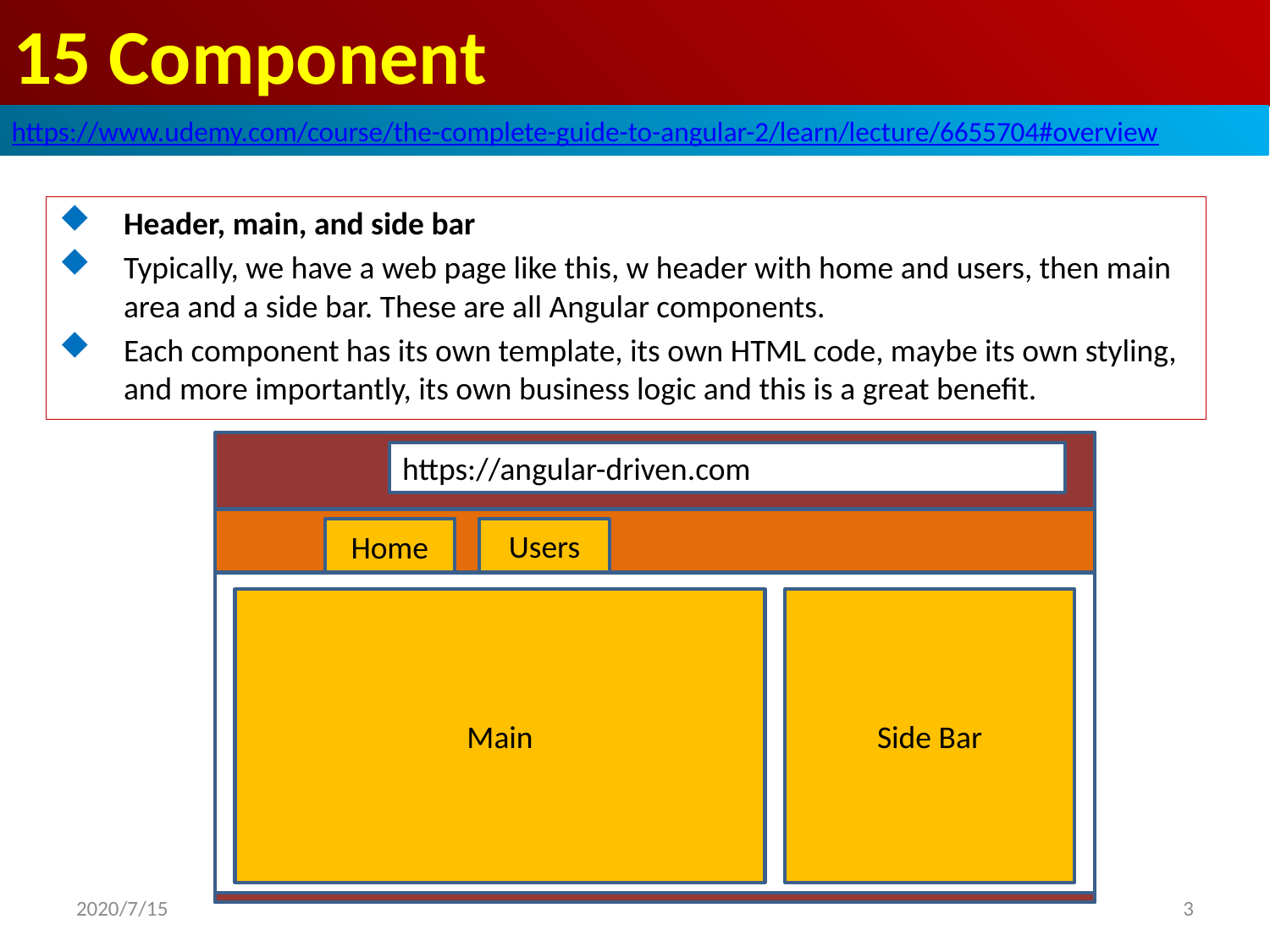

# 15 Component
https://www.udemy.com/course/the-complete-guide-to-angular-2/learn/lecture/6655704#overview
Header, main, and side bar
Typically, we have a web page like this, w header with home and users, then main area and a side bar. These are all Angular components.
Each component has its own template, its own HTML code, maybe its own styling, and more importantly, its own business logic and this is a great benefit.

https://angular-driven.com

Users
Home
Main
Side Bar
3
2020/7/15